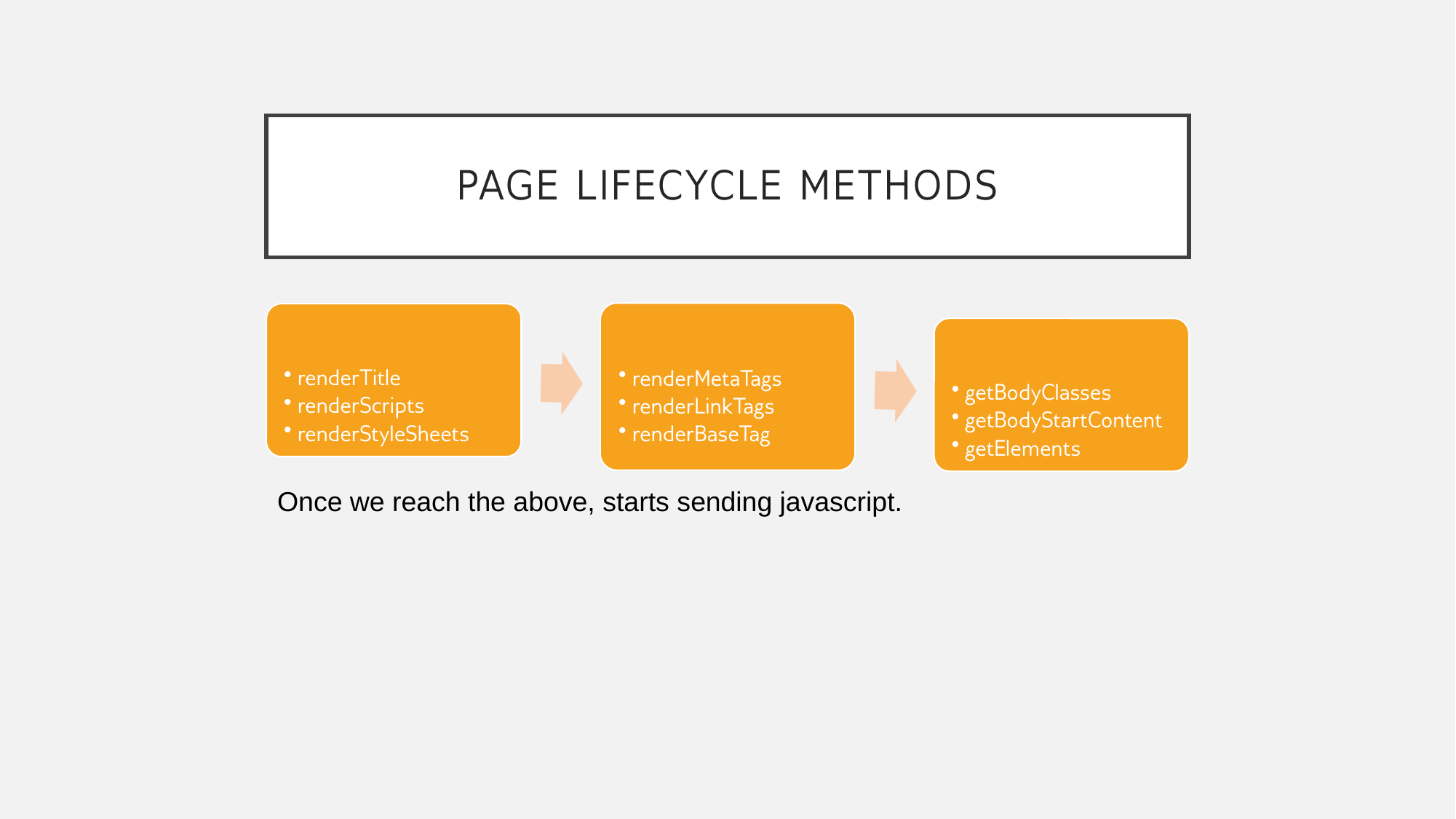

renderTitle
renderScripts
renderStyleSheets

renderMetaTags
renderLinkTags
renderBaseTag

getBodyClasses
getBodyStartContent
getElements
# Page lifecycle methods

Once we reach the above, starts sending javascript.